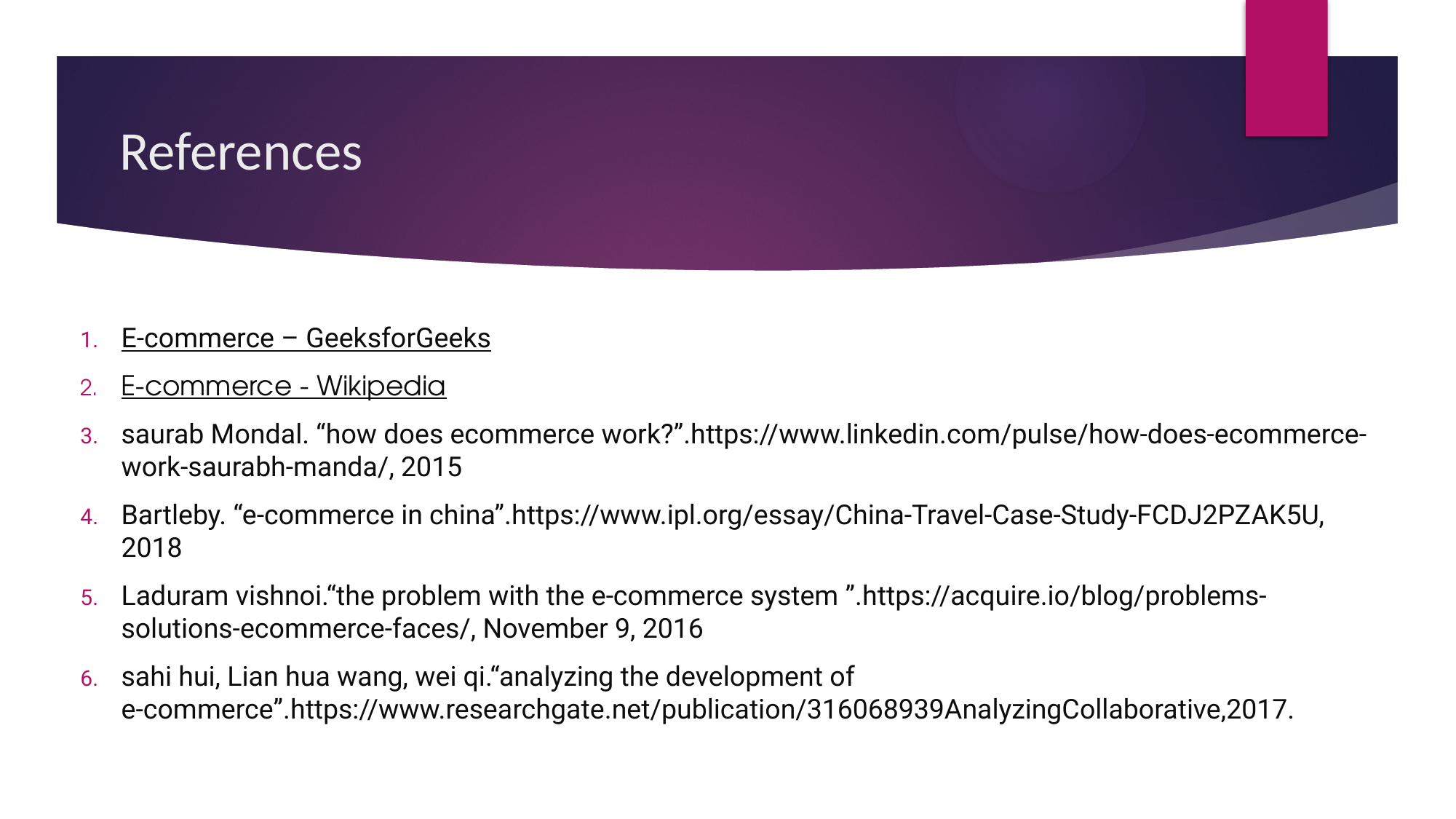

# References

E-commerce – GeeksforGeeks
E-commerce - Wikipedia
saurab Mondal. “how does ecommerce work?”.https://www.linkedin.com/pulse/how-does-ecommerce-work-saurabh-manda/, 2015
Bartleby. “e-commerce in china”.https://www.ipl.org/essay/China-Travel-Case-Study-FCDJ2PZAK5U, 2018
Laduram vishnoi.“the problem with the e-commerce system ”.https://acquire.io/blog/problems-solutions-ecommerce-faces/, November 9, 2016
sahi hui, Lian hua wang, wei qi.“analyzing the development of e-commerce”.https://www.researchgate.net/publication/316068939AnalyzingCollaborative,2017.